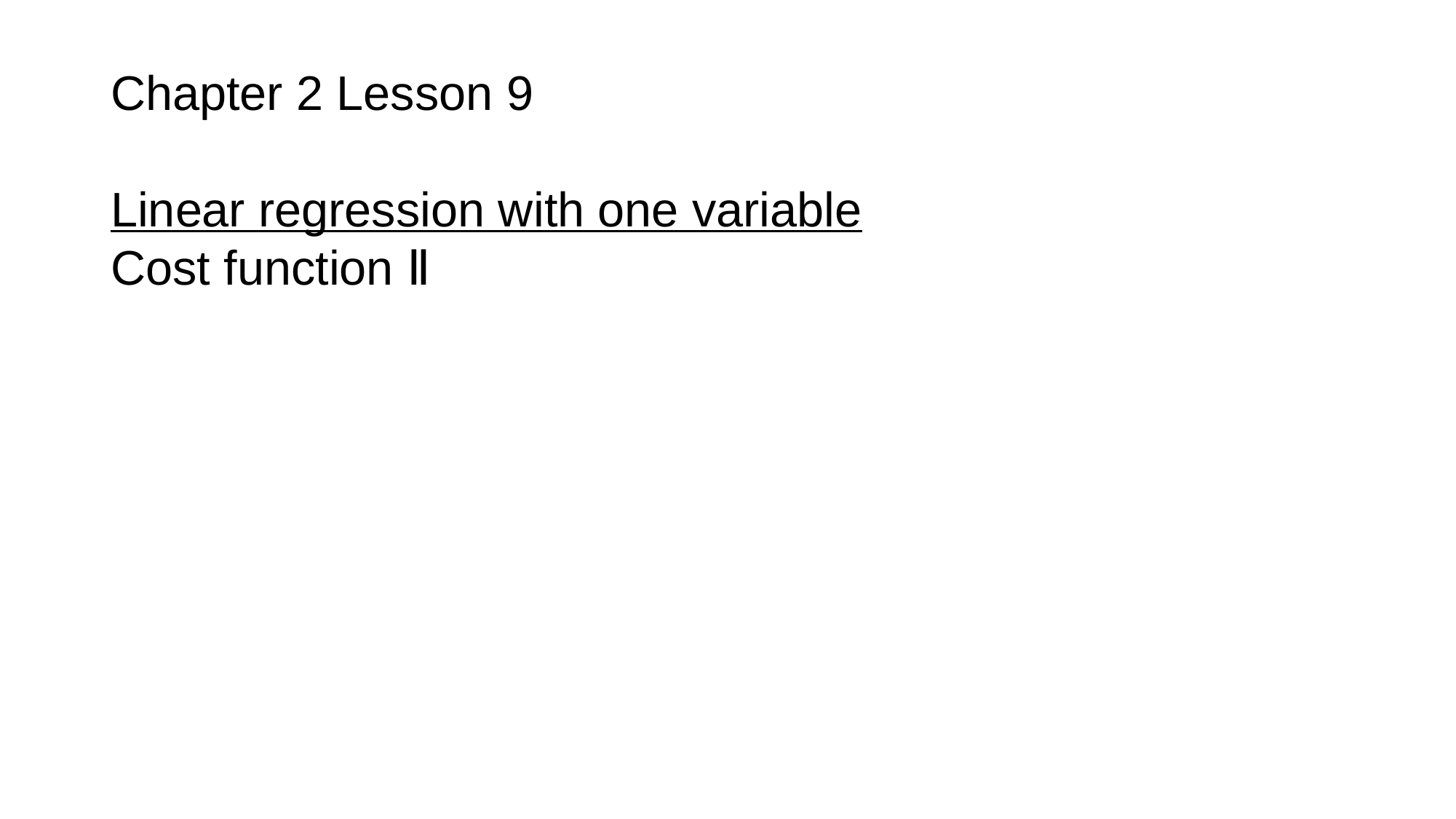

Chapter 2 Lesson 9

Linear regression with one variable
Cost function Ⅱ